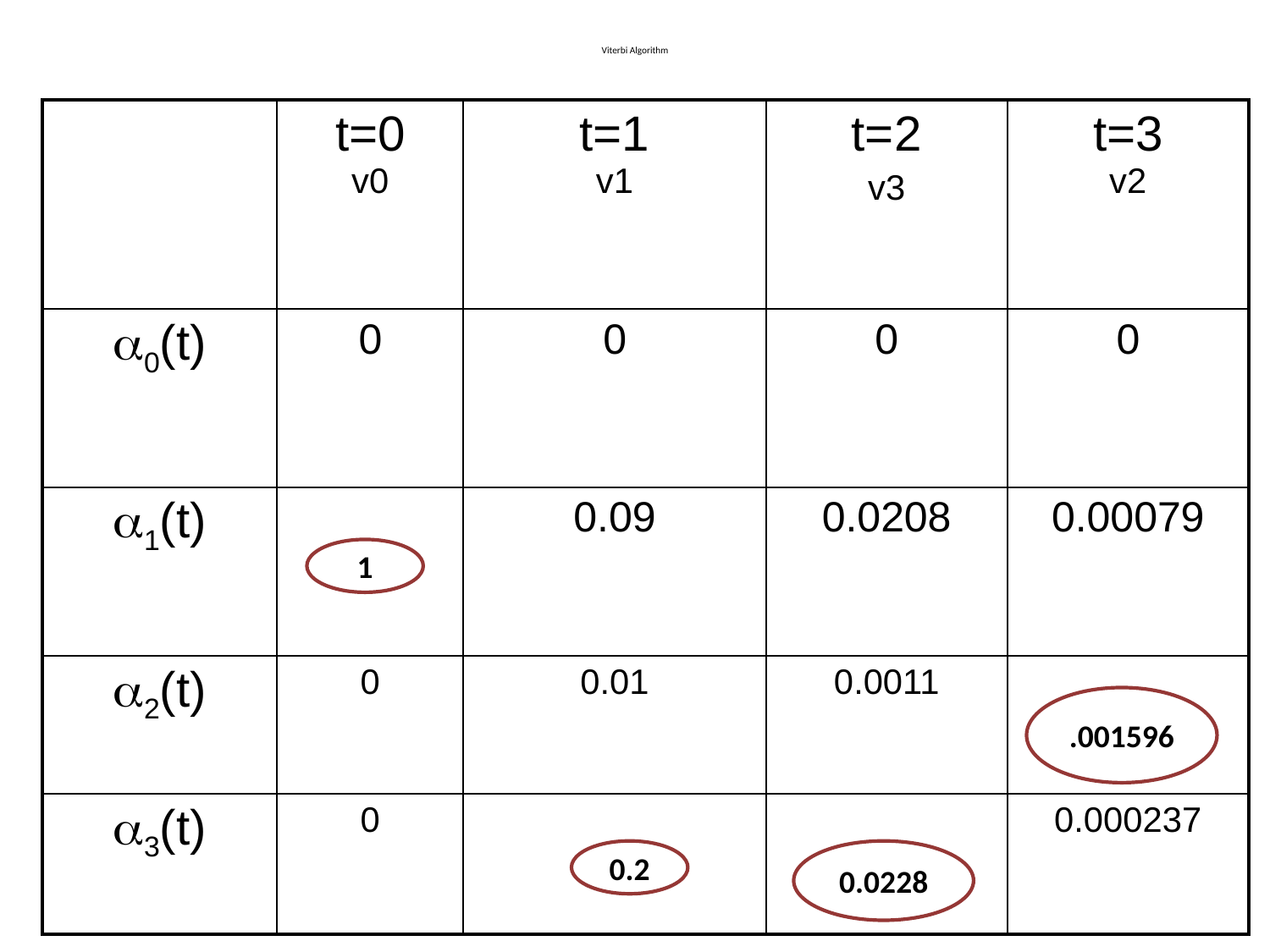

# Viterbi Algorithm
|  | t=0 v0 | t=1 v1 | t=2 v3 | t=3 v2 |
| --- | --- | --- | --- | --- |
| α0(t) | 0 | 0 | 0 | 0 |
| α1(t) |  | 0.09 | 0.0208 | 0.00079 |
| α2(t) | 0 | 0.01 | 0.0011 |  |
| α3(t) | 0 |  |  | 0.000237 |
1
.001596
0.2
0.0228